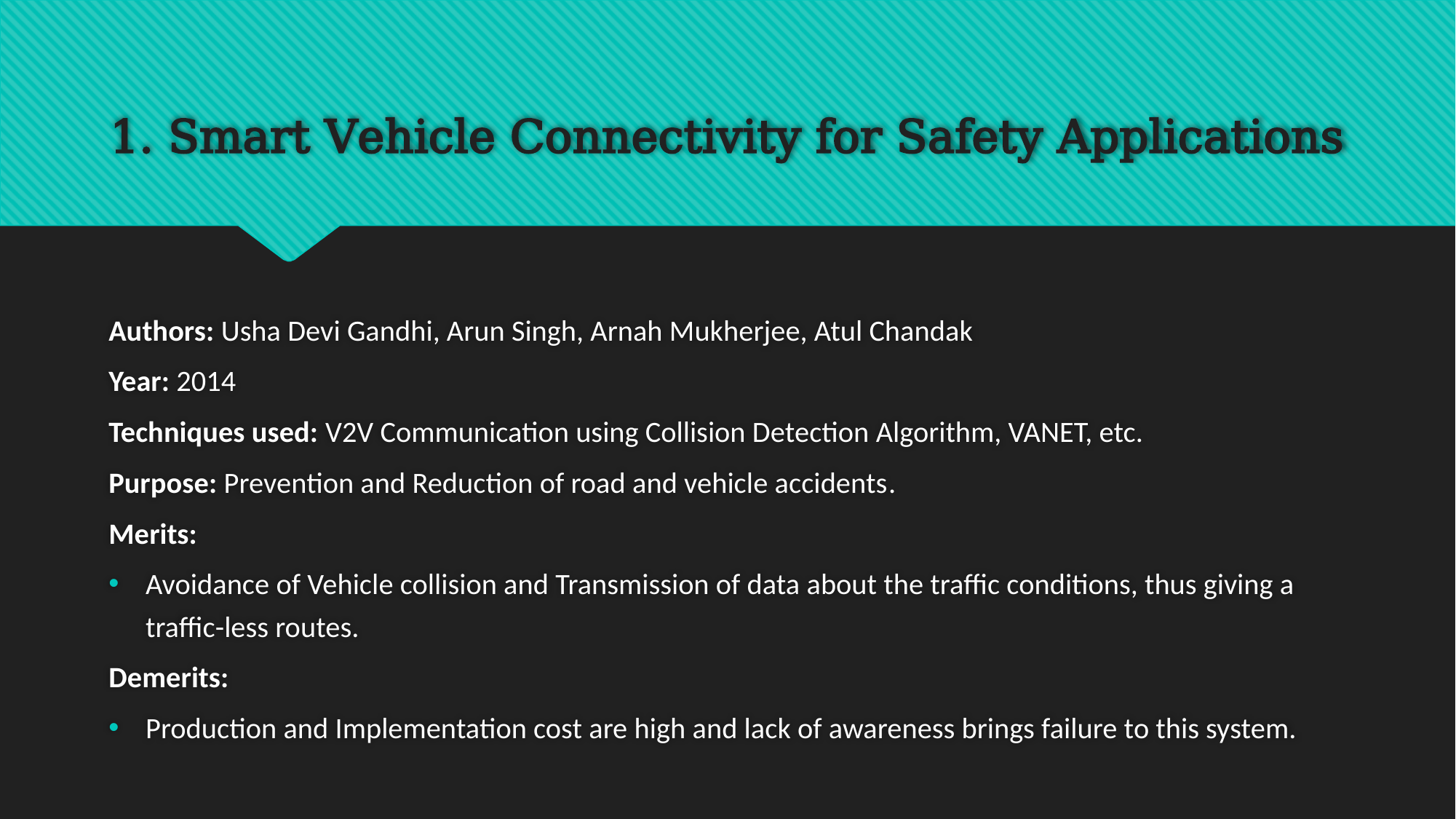

# 1. Smart Vehicle Connectivity for Safety Applications
Authors: Usha Devi Gandhi, Arun Singh, Arnah Mukherjee, Atul Chandak
Year: 2014
Techniques used: V2V Communication using Collision Detection Algorithm, VANET, etc.
Purpose: Prevention and Reduction of road and vehicle accidents.
Merits:
Avoidance of Vehicle collision and Transmission of data about the traffic conditions, thus giving a traffic-less routes.
Demerits:
Production and Implementation cost are high and lack of awareness brings failure to this system.